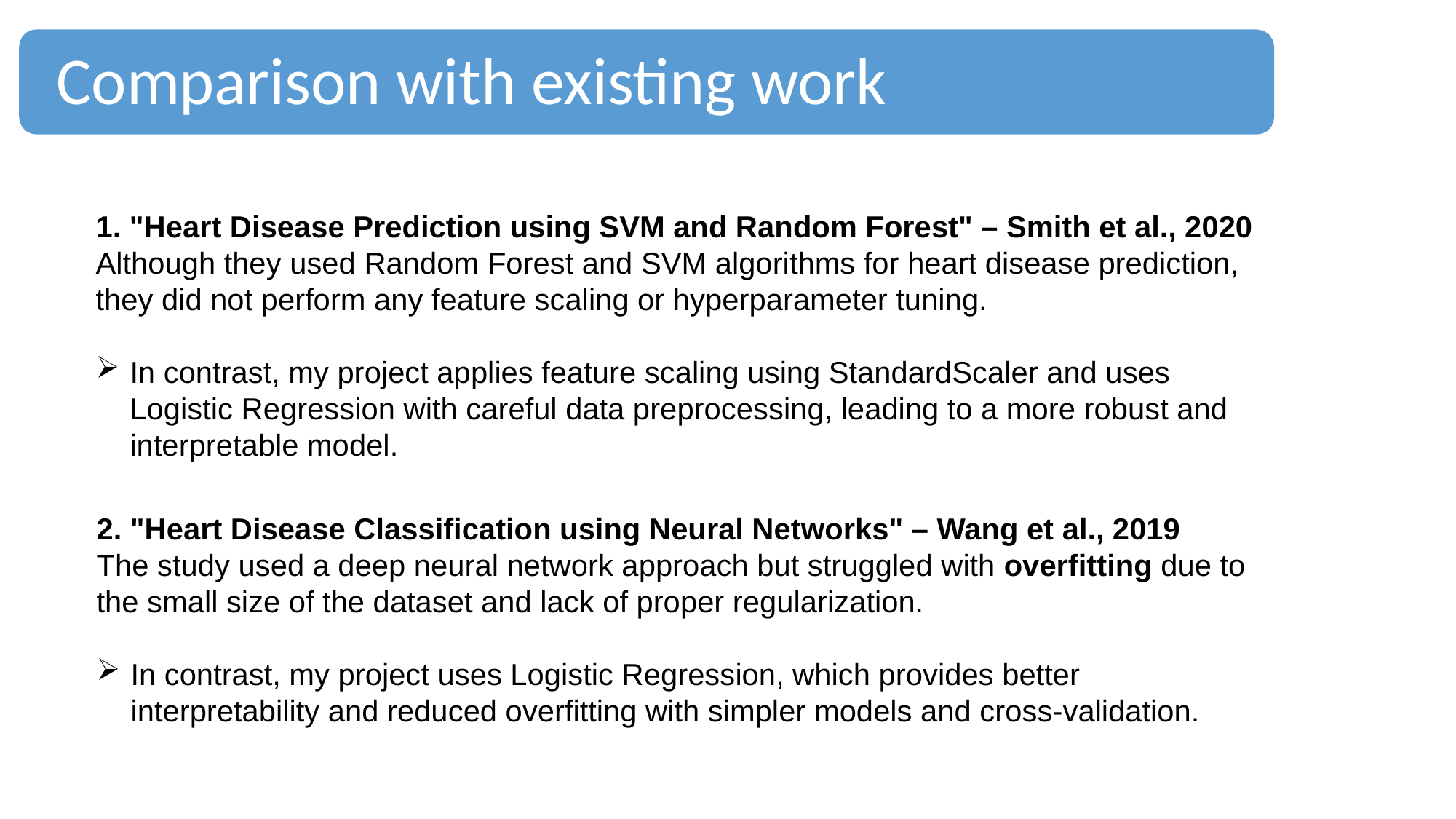

Comparison with existing work
1. "Heart Disease Prediction using SVM and Random Forest" – Smith et al., 2020
Although they used Random Forest and SVM algorithms for heart disease prediction, they did not perform any feature scaling or hyperparameter tuning.

In contrast, my project applies feature scaling using StandardScaler and uses Logistic Regression with careful data preprocessing, leading to a more robust and interpretable model.

2. "Heart Disease Classification using Neural Networks" – Wang et al., 2019
The study used a deep neural network approach but struggled with overfitting due to the small size of the dataset and lack of proper regularization.

In contrast, my project uses Logistic Regression, which provides better interpretability and reduced overfitting with simpler models and cross-validation.